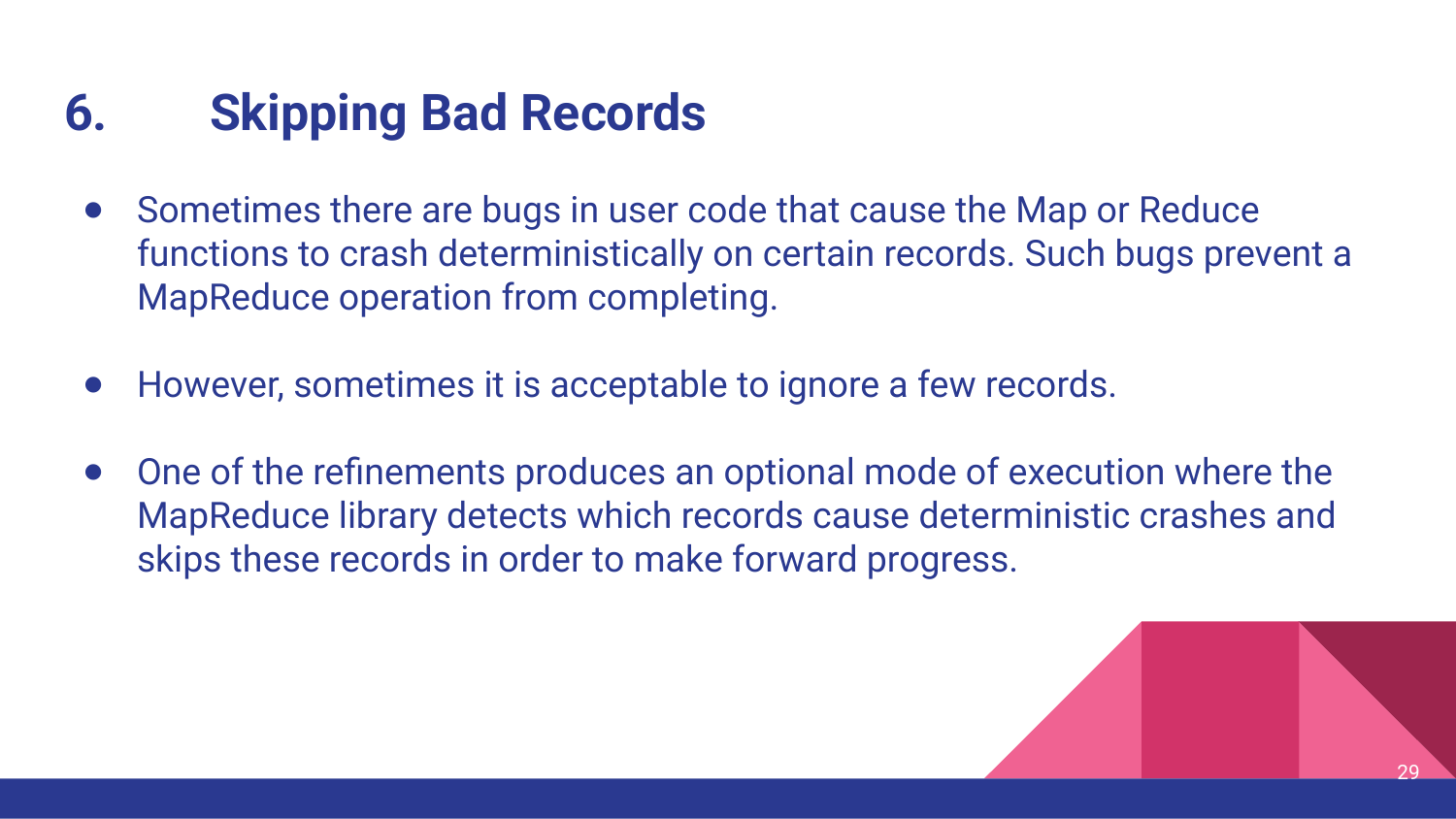

# 6.	Skipping Bad Records
Sometimes there are bugs in user code that cause the Map or Reduce functions to crash deterministically on certain records. Such bugs prevent a MapReduce operation from completing.

However, sometimes it is acceptable to ignore a few records.

One of the refinements produces an optional mode of execution where the MapReduce library detects which records cause deterministic crashes and skips these records in order to make forward progress.

29